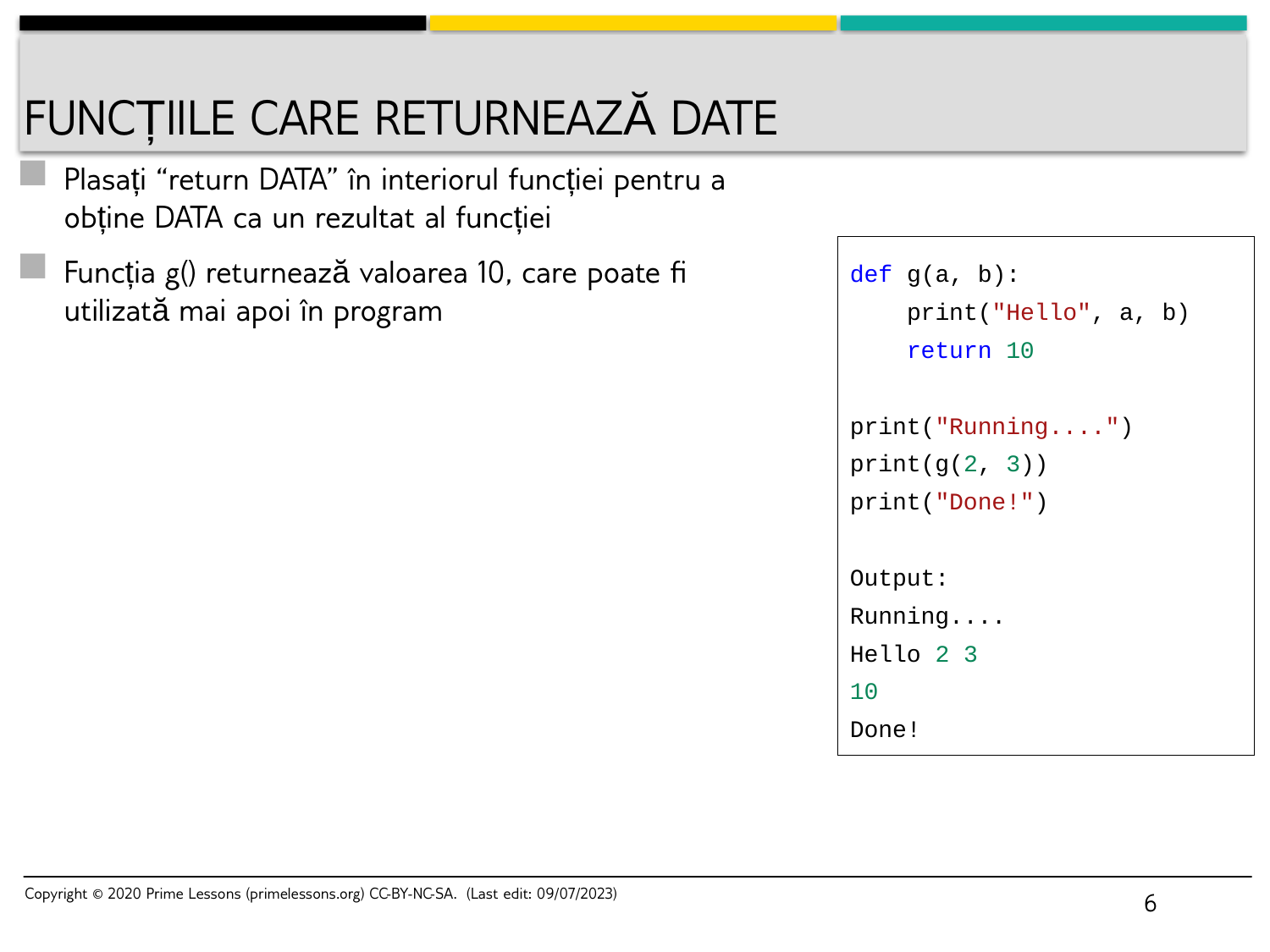

# Funcțiile care returnează date
Plasați “return DATA” în interiorul funcției pentru a obține DATA ca un rezultat al funcției
Funcția g() returnează valoarea 10, care poate fi utilizată mai apoi în program
def g(a, b):
    print("Hello", a, b)
    return 10

print("Running....")
print(g(2, 3))
print("Done!")

Output:
Running....
Hello 2 3
10
Done!
6
Copyright © 2020 Prime Lessons (primelessons.org) CC-BY-NC-SA.  (Last edit: 09/07/2023)